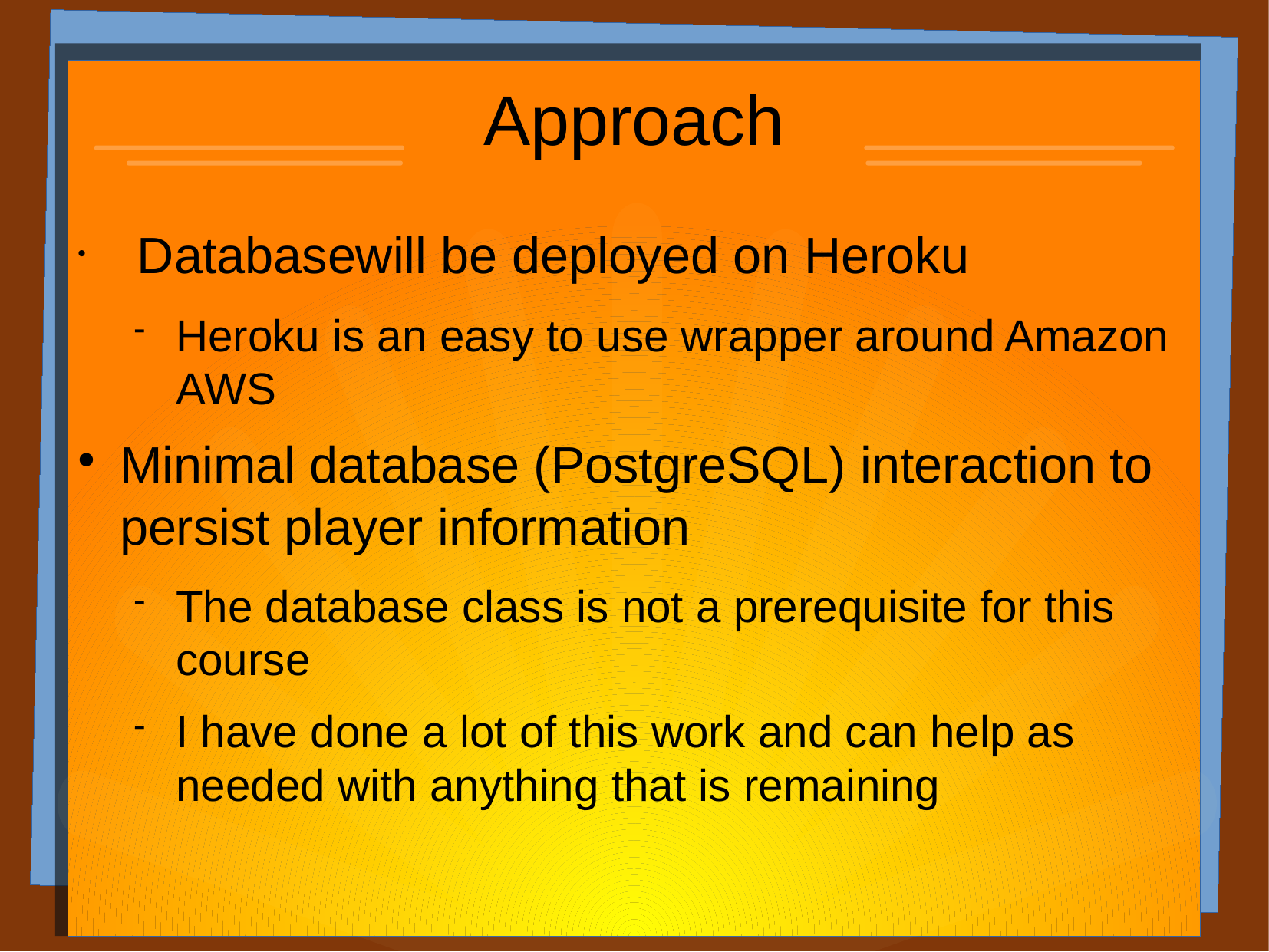

Approach
Databasewill be deployed on Heroku
Heroku is an easy to use wrapper around Amazon AWS
Minimal database (PostgreSQL) interaction to persist player information
The database class is not a prerequisite for this course
I have done a lot of this work and can help as needed with anything that is remaining